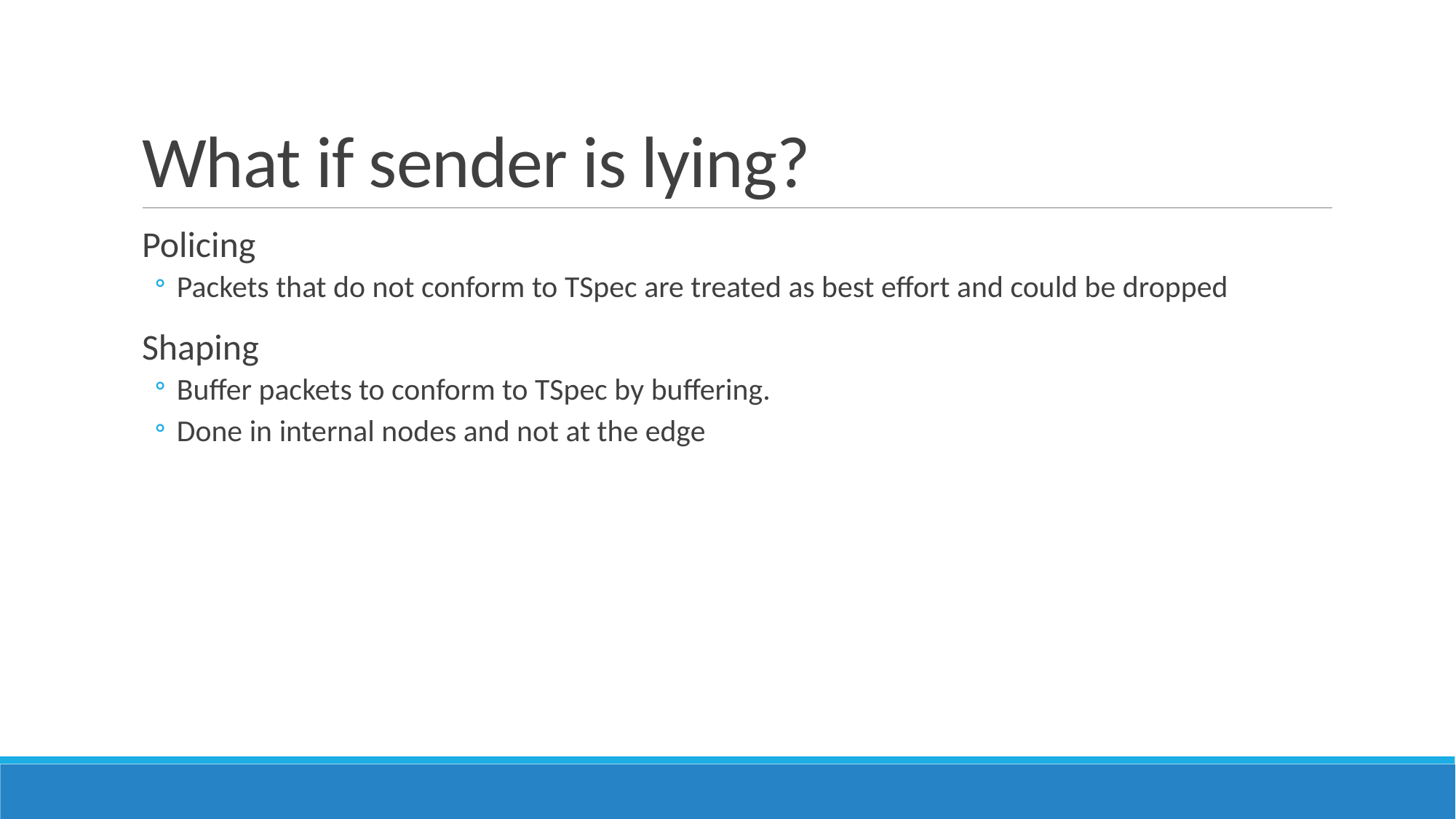

# What if sender is lying?
Policing
Packets that do not conform to TSpec are treated as best effort and could be dropped
Shaping
Buffer packets to conform to TSpec by buffering.
Done in internal nodes and not at the edge